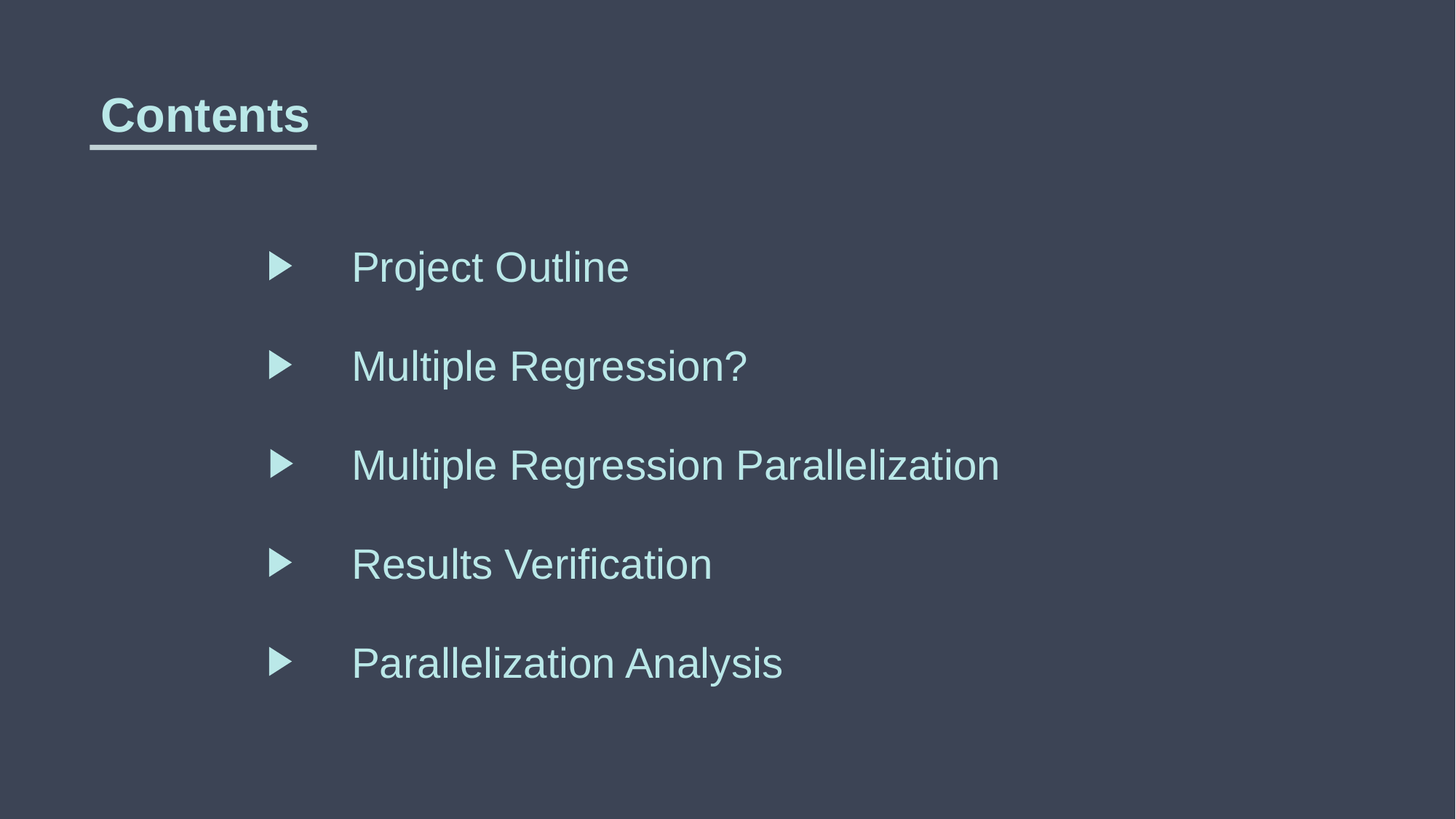

Contents

Project Outline

Multiple Regression?

Multiple Regression Parallelization

Results Verification

Parallelization Analysis